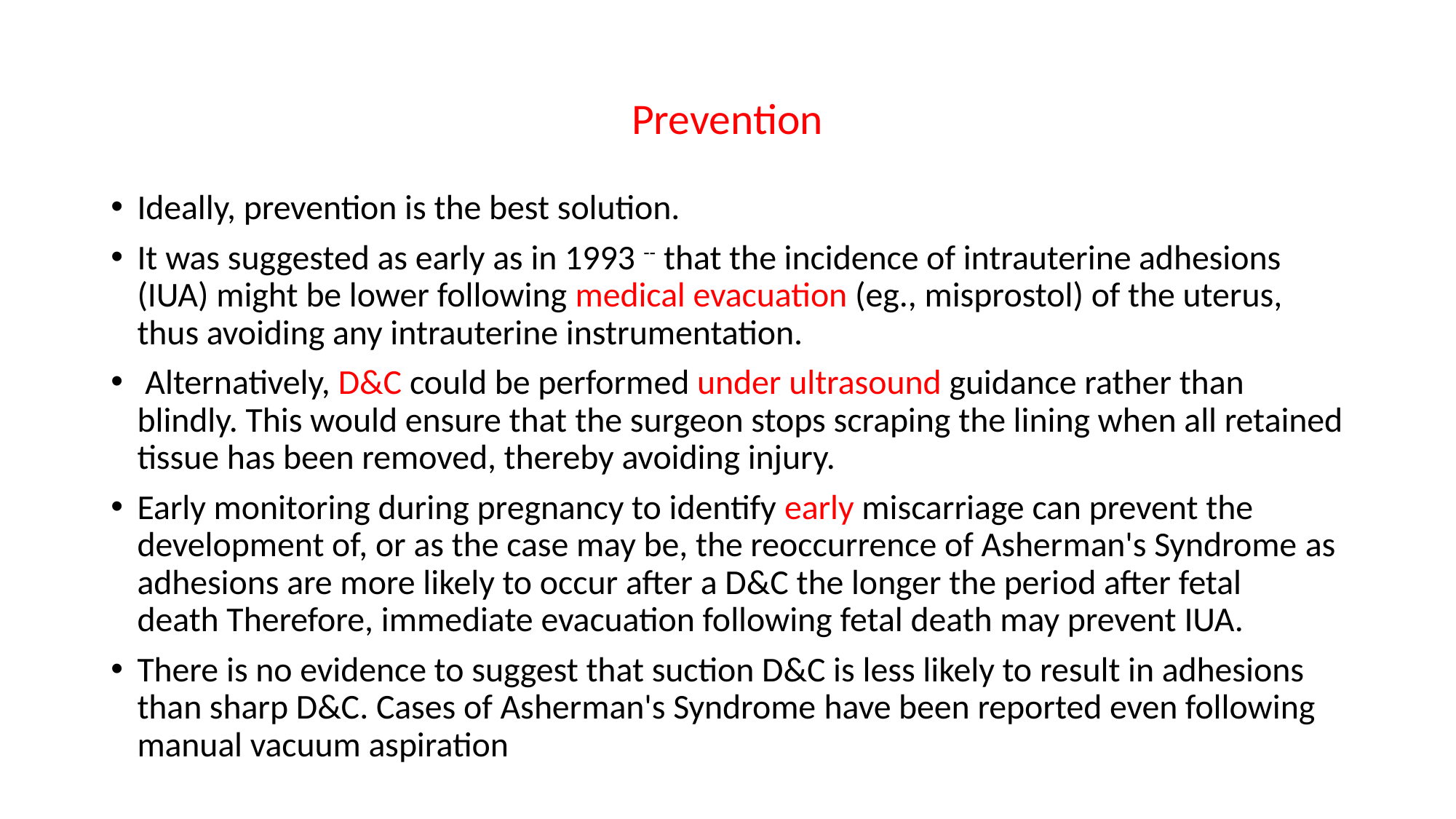

# Prevention
Ideally, prevention is the best solution.
It was suggested as early as in 1993 -- that the incidence of intrauterine adhesions (IUA) might be lower following medical evacuation (eg., misprostol) of the uterus, thus avoiding any intrauterine instrumentation.
 Alternatively, D&C could be performed under ultrasound guidance rather than blindly. This would ensure that the surgeon stops scraping the lining when all retained tissue has been removed, thereby avoiding injury.
Early monitoring during pregnancy to identify early miscarriage can prevent the development of, or as the case may be, the reoccurrence of Asherman's Syndrome as adhesions are more likely to occur after a D&C the longer the period after fetal death Therefore, immediate evacuation following fetal death may prevent IUA.
There is no evidence to suggest that suction D&C is less likely to result in adhesions than sharp D&C. Cases of Asherman's Syndrome have been reported even following manual vacuum aspiration